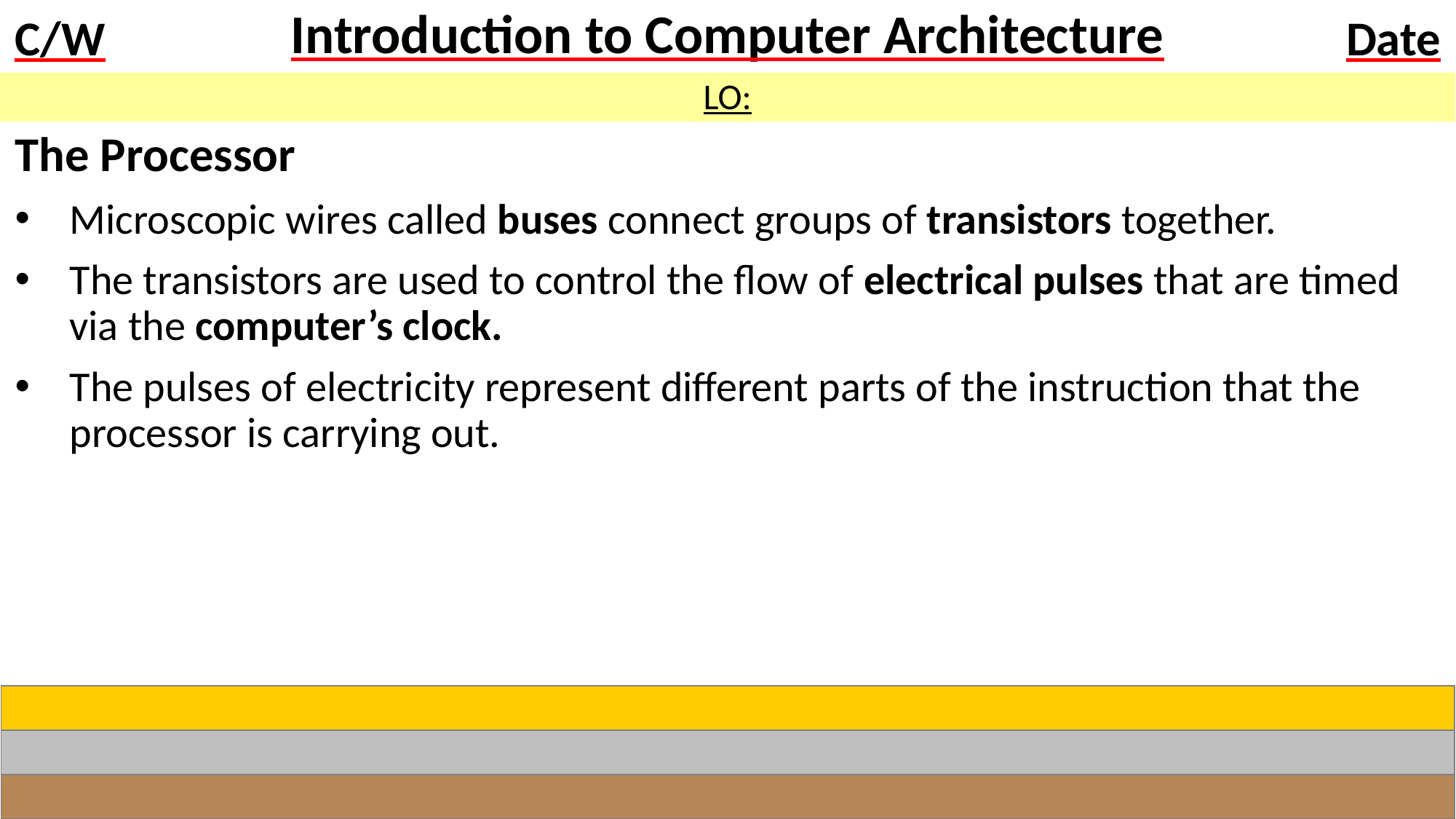

# Introduction to Computer Architecture
LO:
The Processor
Microscopic wires called buses connect groups of transistors together.
The transistors are used to control the flow of electrical pulses that are timed via the computer’s clock.
The pulses of electricity represent different parts of the instruction that the processor is carrying out.